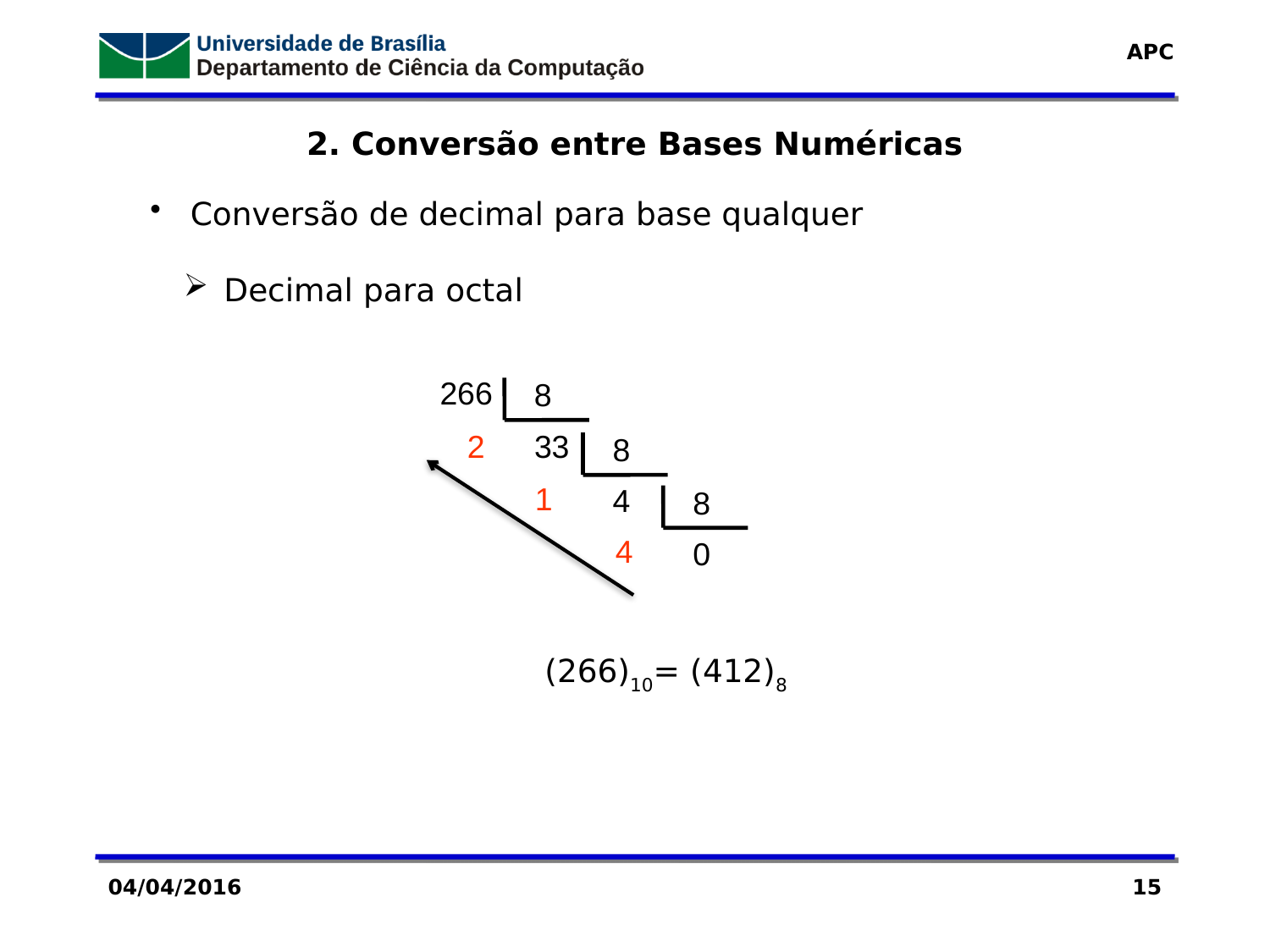

2. Conversão entre Bases Numéricas

 Conversão de decimal para base qualquer

 Decimal para octal

(266)10= (412)8

266
8

  2
33

8

  1
4

8

  4
0

04/04/2016
15